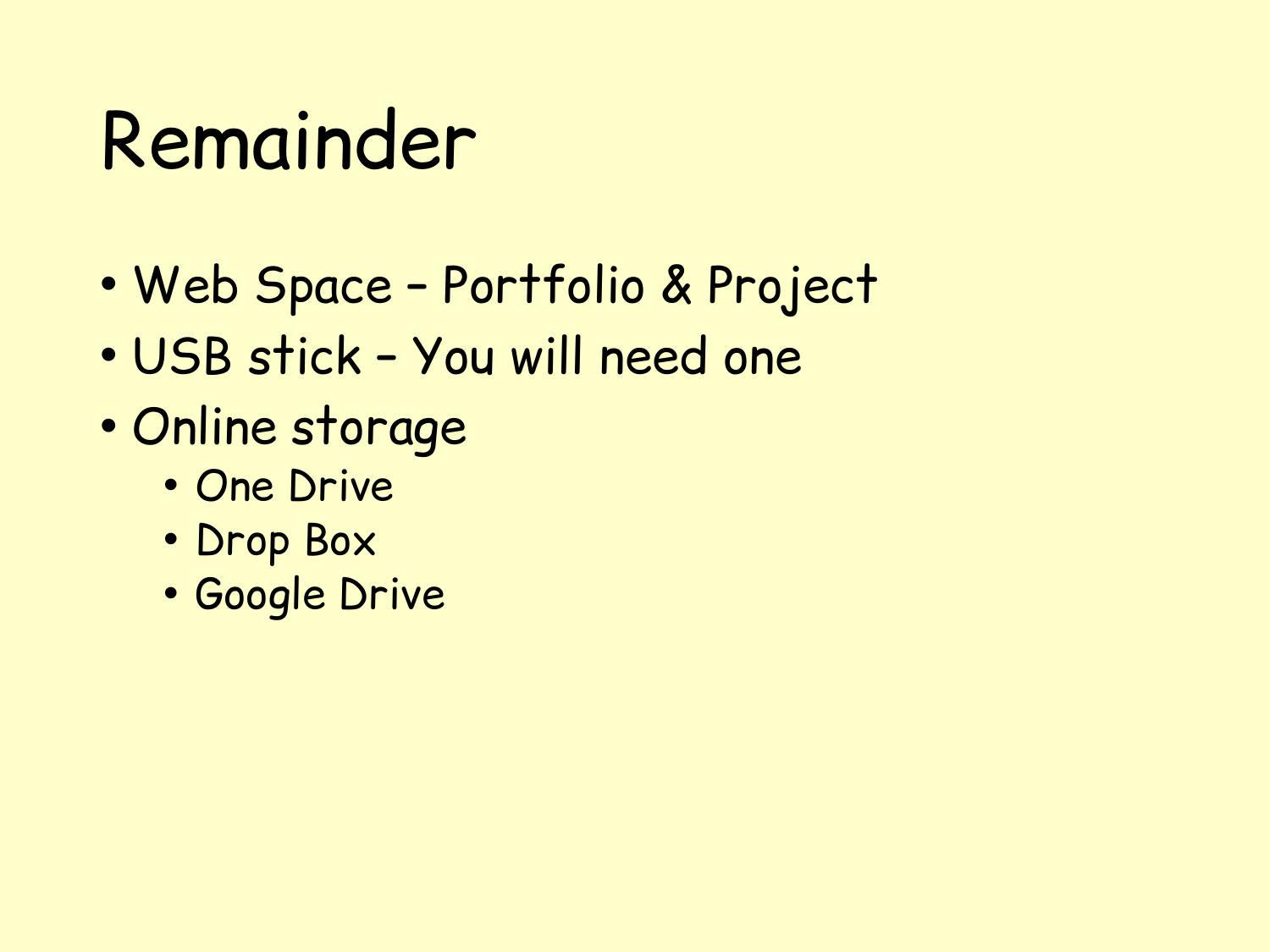

# Remainder
Web Space – Portfolio & Project
USB stick – You will need one
Online storage
One Drive
Drop Box
Google Drive